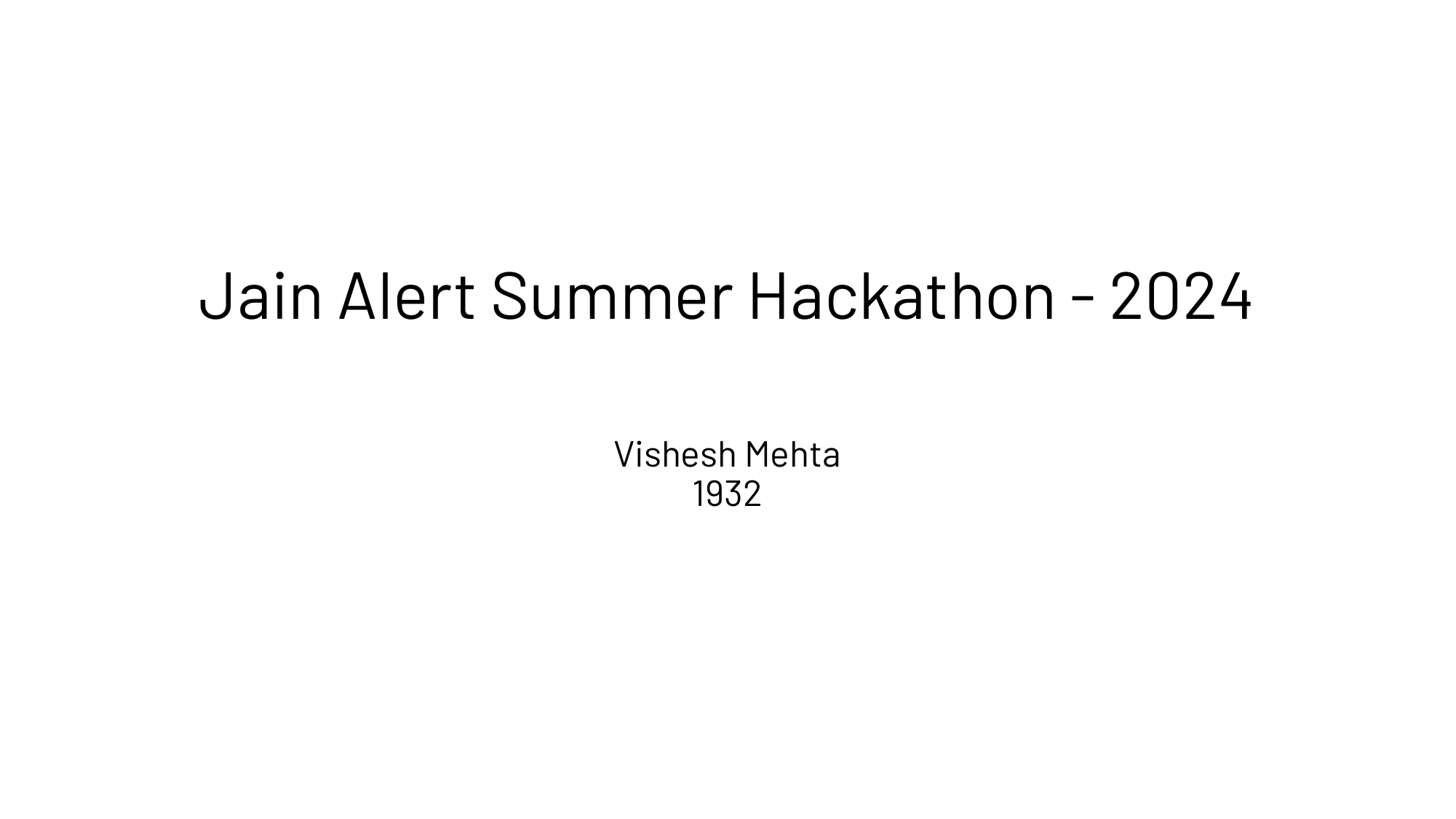

# Jain Alert Summer Hackathon - 2024
Vishesh Mehta
1932